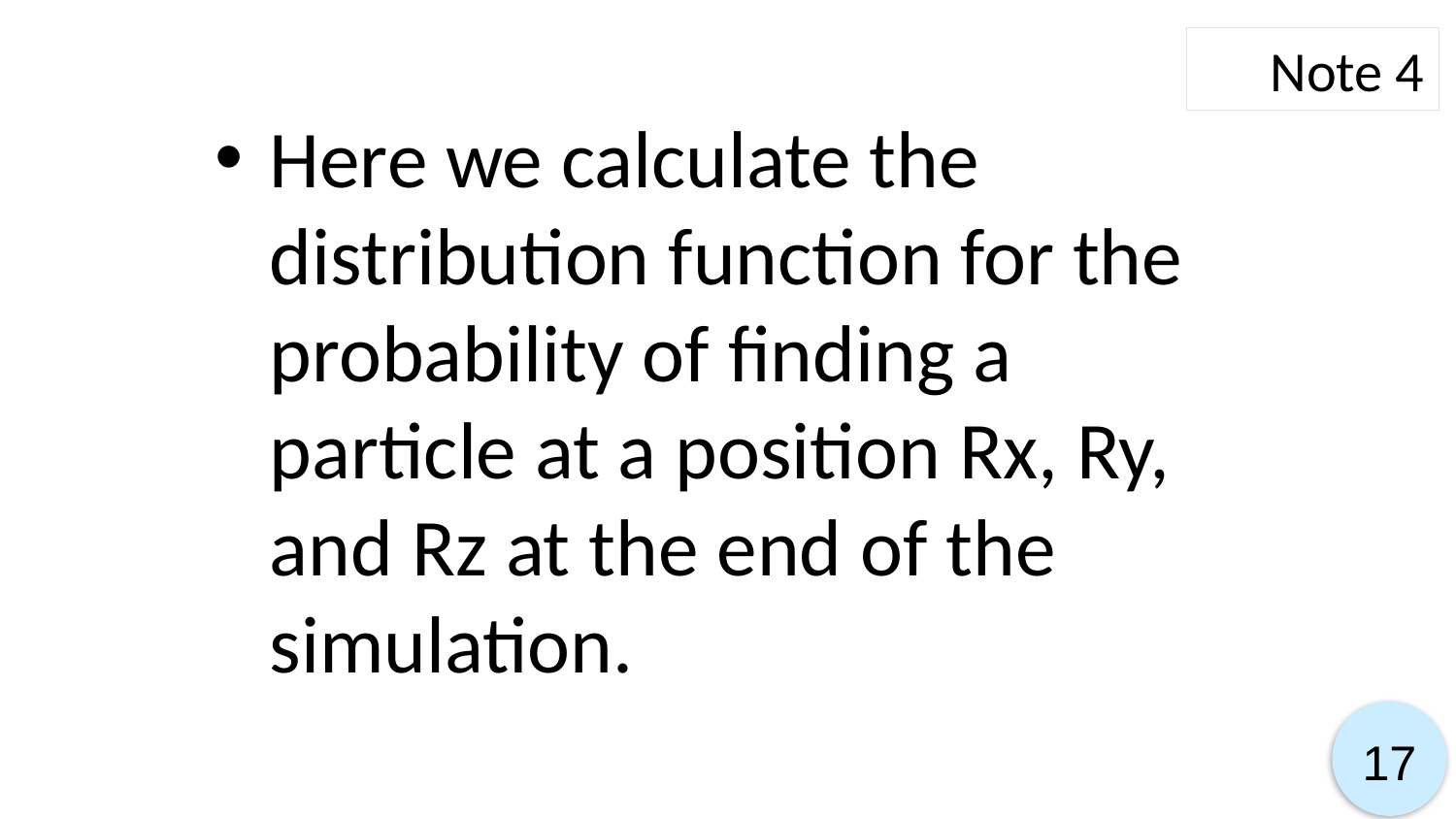

Note 4
Here we calculate the distribution function for the probability of finding a particle at a position Rx, Ry, and Rz at the end of the simulation.
17
17